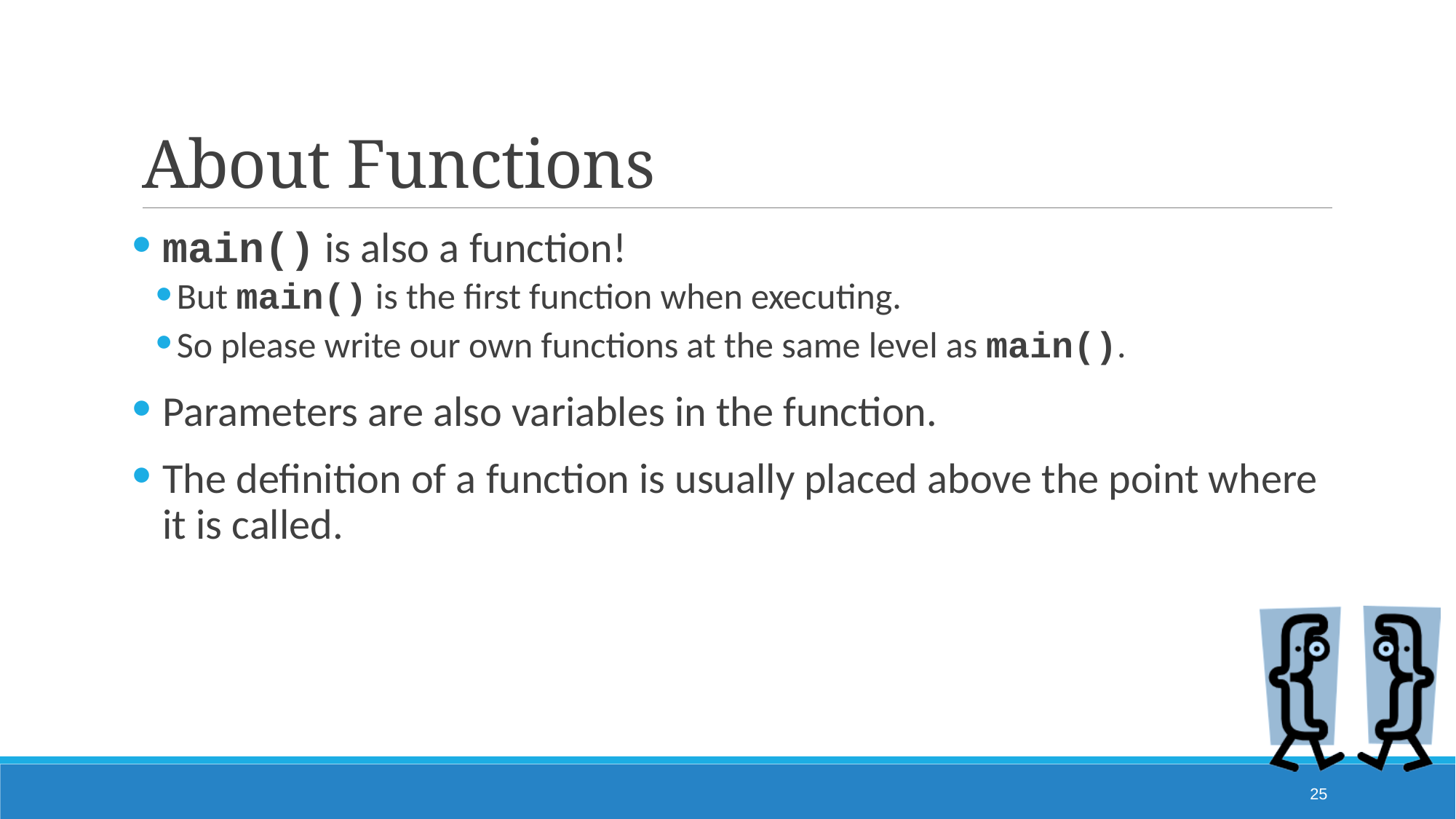

# About Functions
main() is also a function!
But main() is the first function when executing.
So please write our own functions at the same level as main().
Parameters are also variables in the function.
The definition of a function is usually placed above the point where it is called.

25